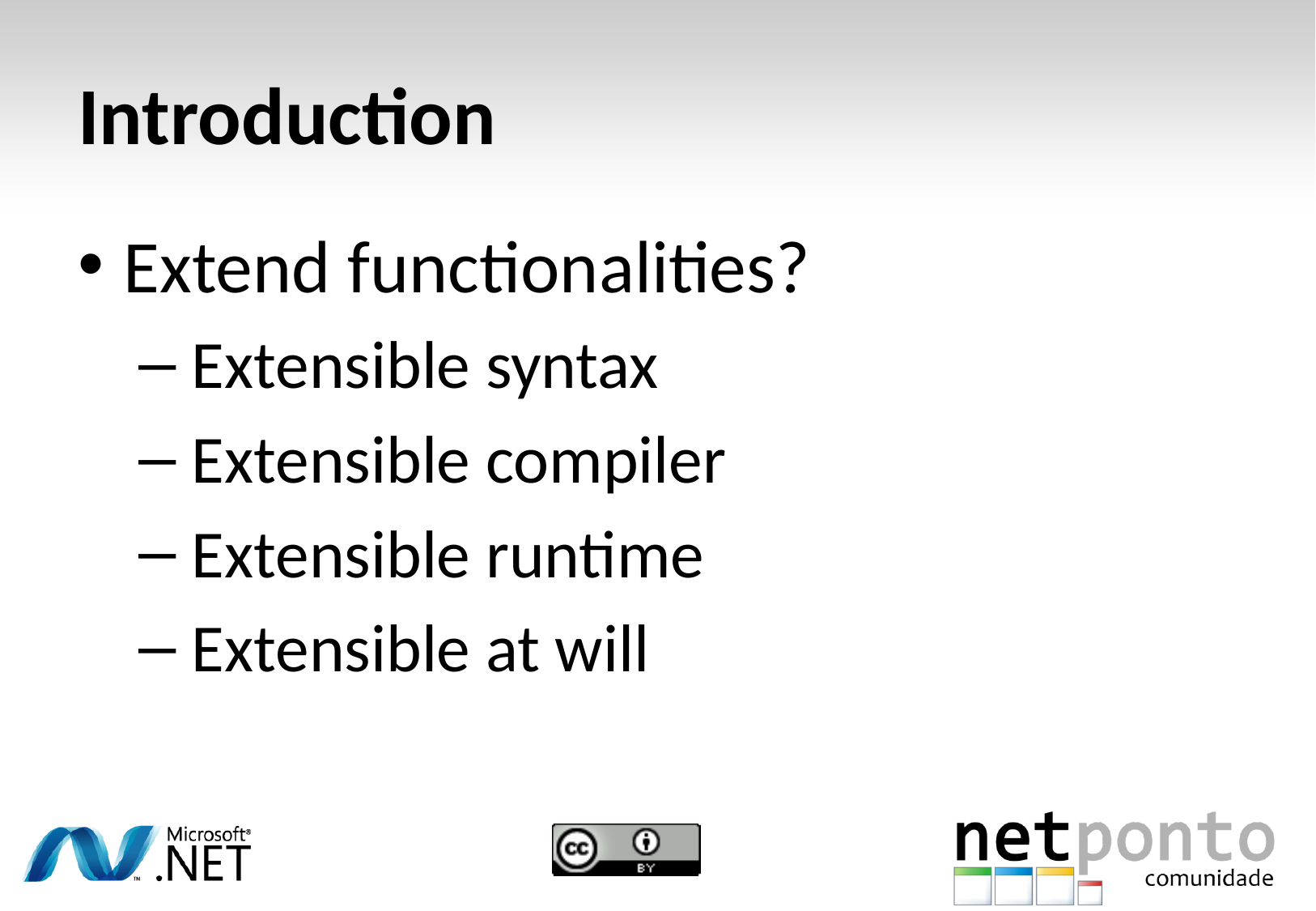

# Introduction
Extend functionalities?
 Extensible syntax
 Extensible compiler
 Extensible runtime
 Extensible at will